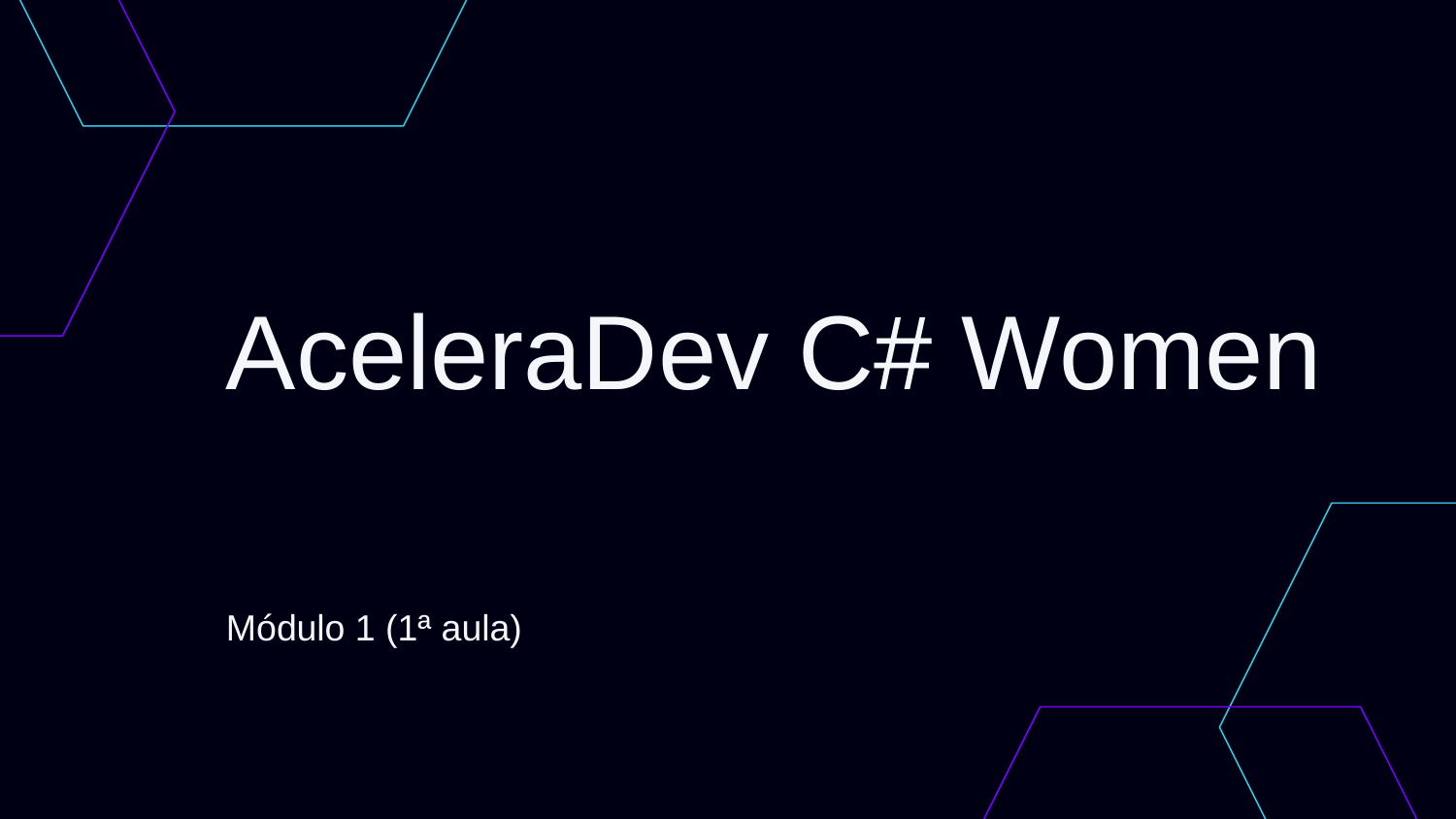

\
# AceleraDev C# Women

Módulo 1 (1ª aula)